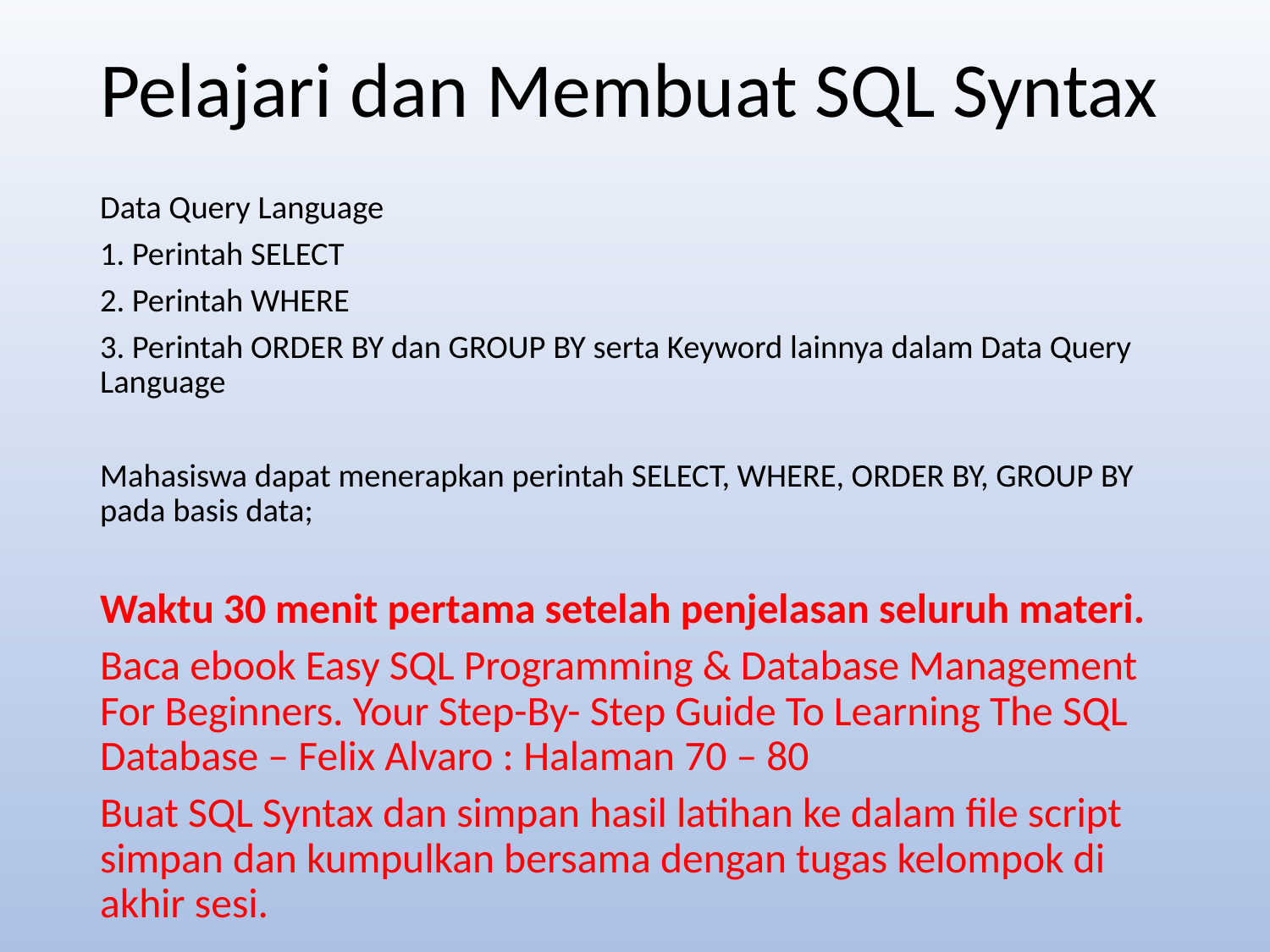

# Pelajari dan Membuat SQL Syntax
Data Query Language
1. Perintah SELECT
2. Perintah WHERE
3. Perintah ORDER BY dan GROUP BY serta Keyword lainnya dalam Data Query Language

Mahasiswa dapat menerapkan perintah SELECT, WHERE, ORDER BY, GROUP BY pada basis data;

Waktu 30 menit pertama setelah penjelasan seluruh materi.
Baca ebook Easy SQL Programming & Database Management For Beginners. Your Step-By- Step Guide To Learning The SQL Database – Felix Alvaro : Halaman 70 – 80
Buat SQL Syntax dan simpan hasil latihan ke dalam file script simpan dan kumpulkan bersama dengan tugas kelompok di akhir sesi.